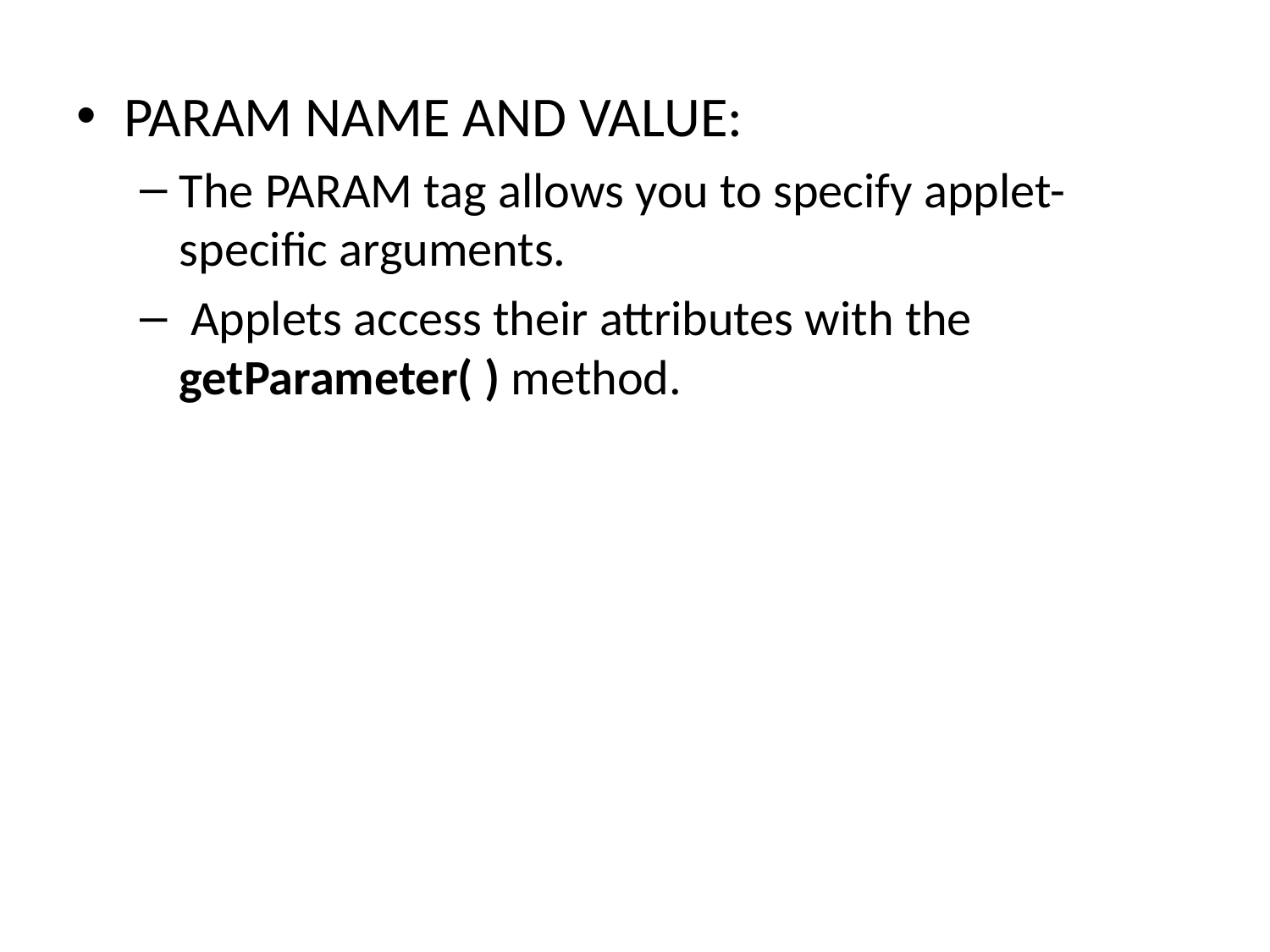

PARAM NAME AND VALUE:
The PARAM tag allows you to specify applet-specific arguments.
 Applets access their attributes with the getParameter( ) method.